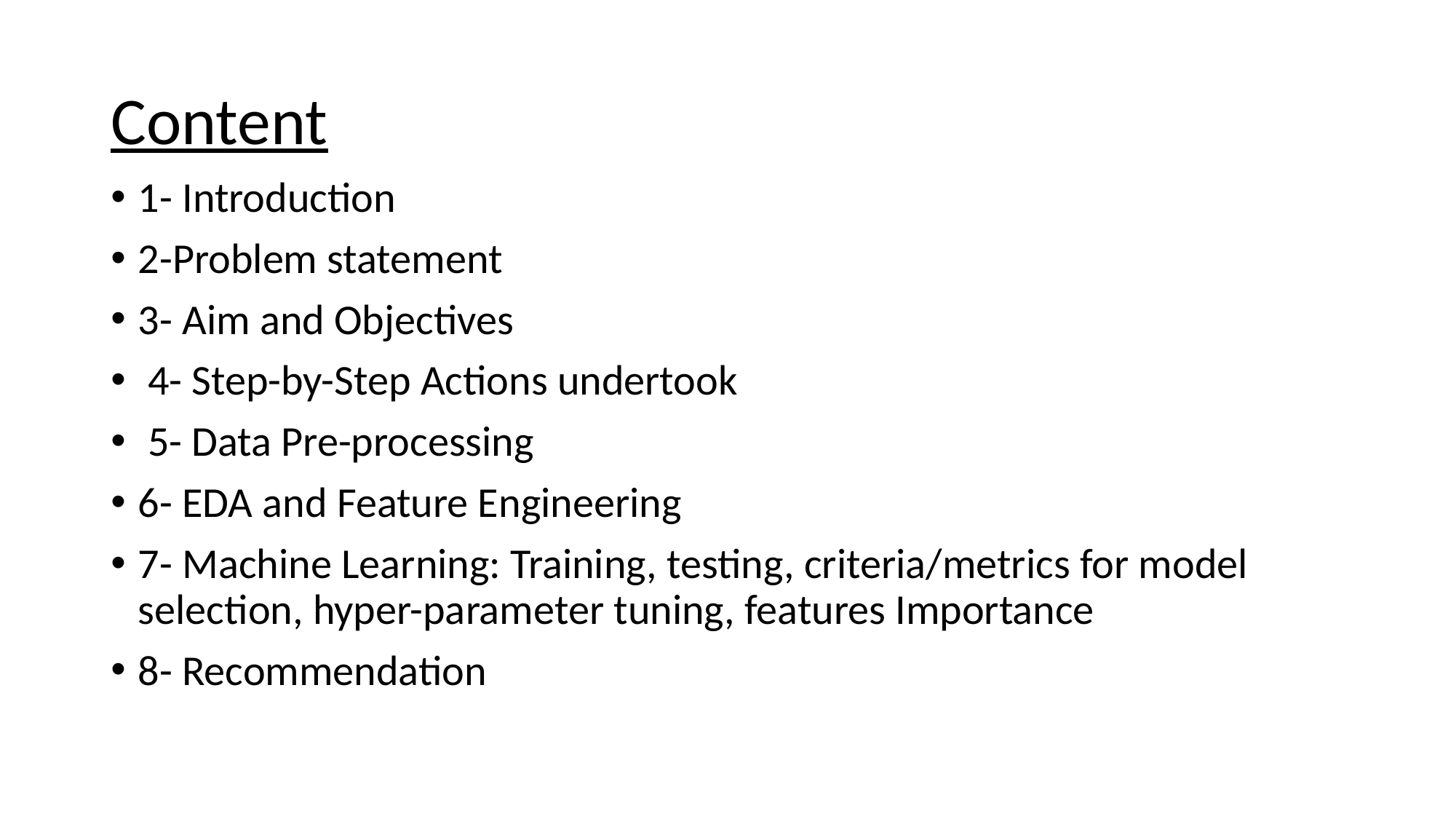

# Content
1- Introduction
2-Problem statement
3- Aim and Objectives
 4- Step-by-Step Actions undertook
 5- Data Pre-processing
6- EDA and Feature Engineering
7- Machine Learning: Training, testing, criteria/metrics for model selection, hyper-parameter tuning, features Importance
8- Recommendation